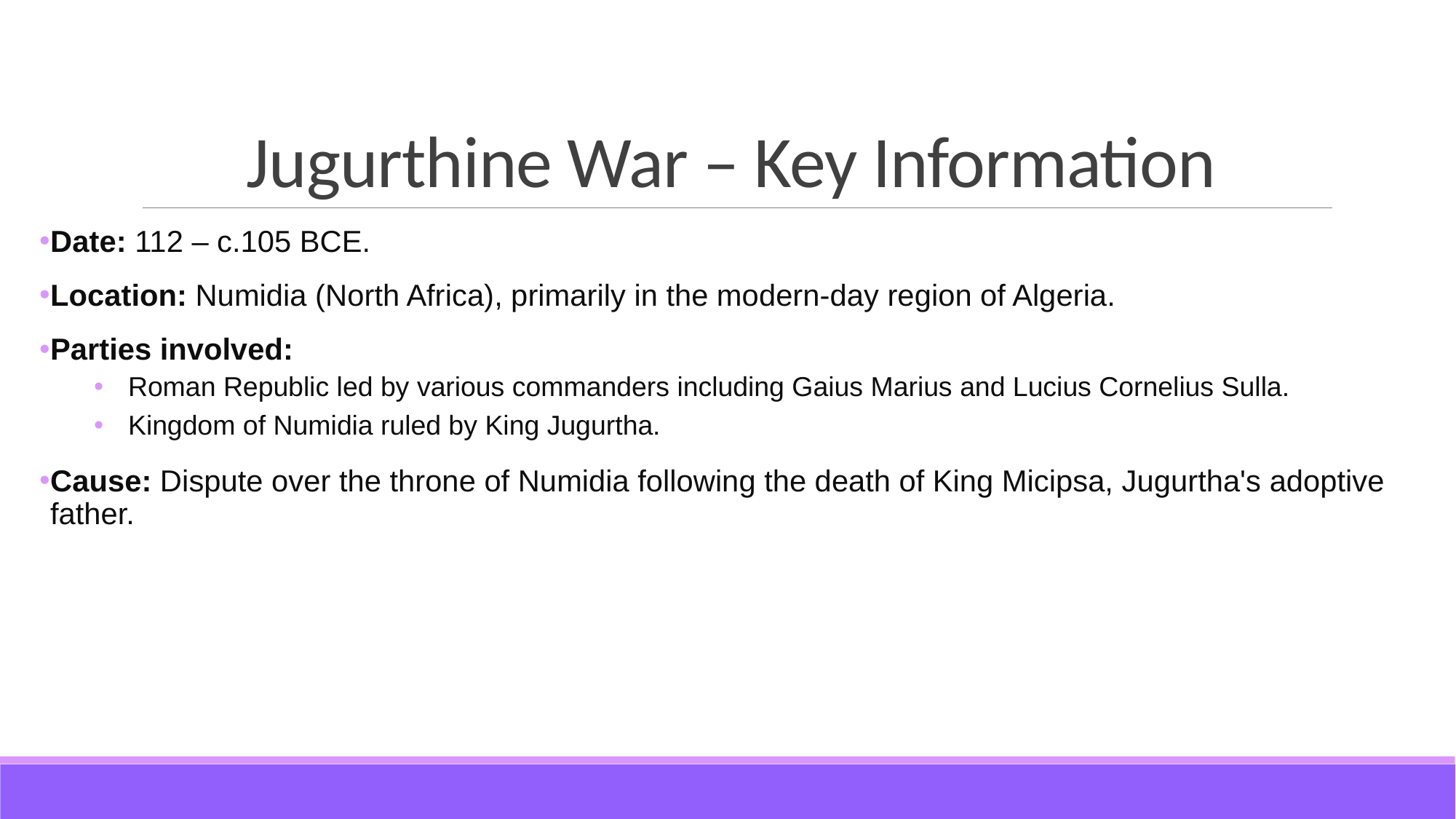

# Jugurthine War – Key Information
Date: 112 – c.105 BCE.
Location: Numidia (North Africa), primarily in the modern-day region of Algeria.
Parties involved:
Roman Republic led by various commanders including Gaius Marius and Lucius Cornelius Sulla.
Kingdom of Numidia ruled by King Jugurtha.
Cause: Dispute over the throne of Numidia following the death of King Micipsa, Jugurtha's adoptive father.